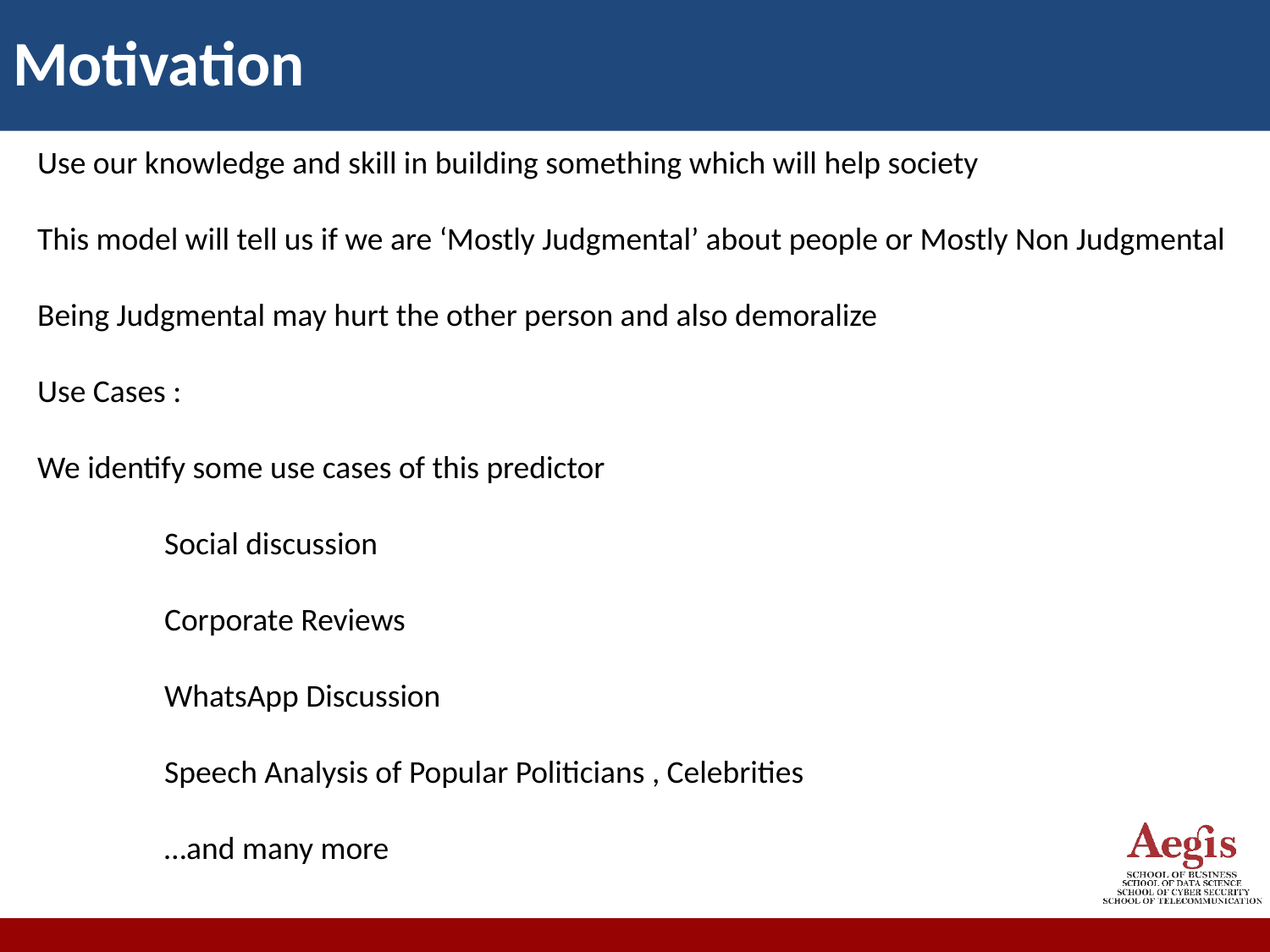

Motivation
Use our knowledge and skill in building something which will help society

This model will tell us if we are ‘Mostly Judgmental’ about people or Mostly Non Judgmental

Being Judgmental may hurt the other person and also demoralize

Use Cases :

We identify some use cases of this predictor

	Social discussion

	Corporate Reviews

	WhatsApp Discussion

	Speech Analysis of Popular Politicians , Celebrities

	…and many more